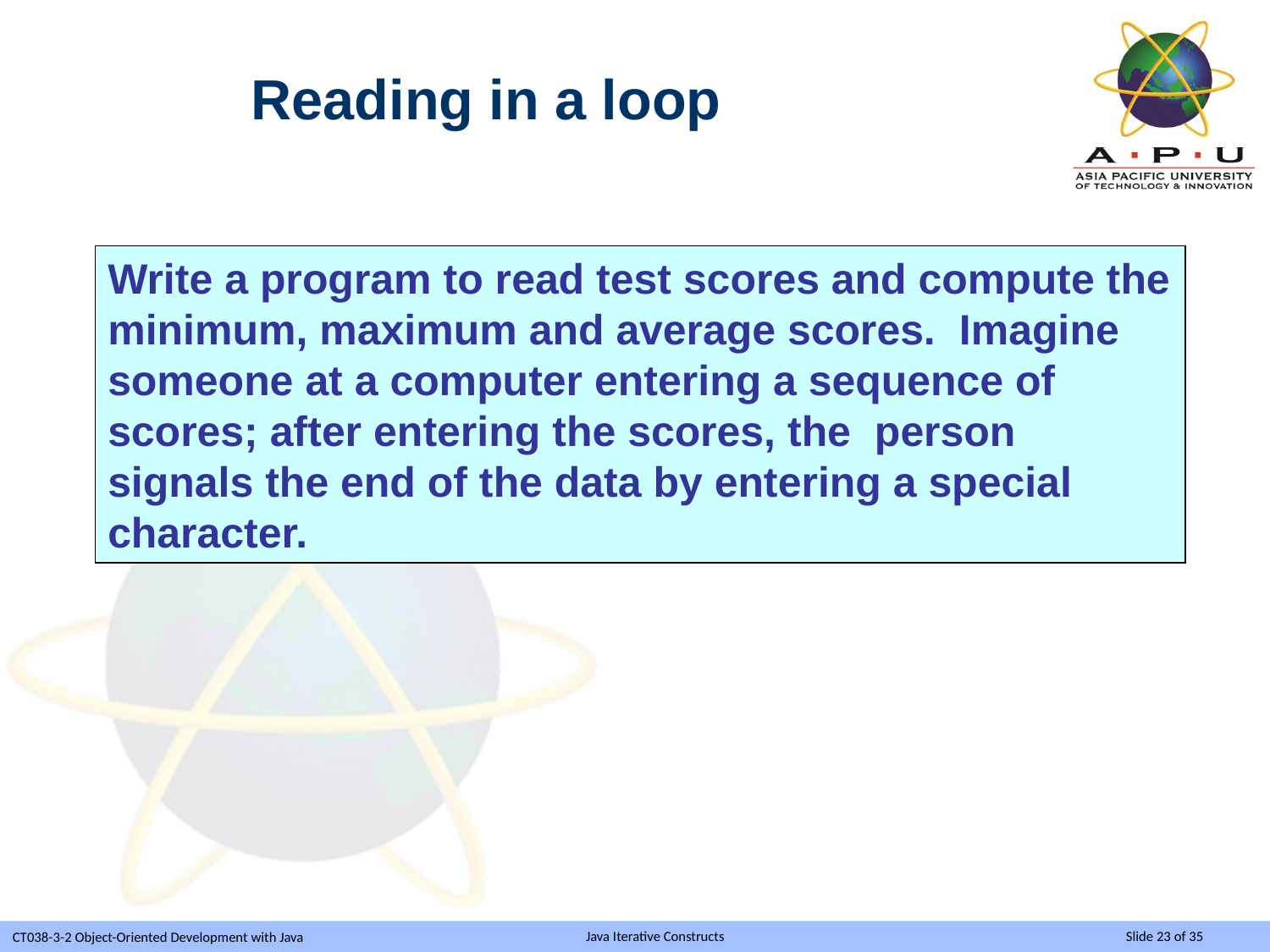

Reading in a loop
Write a program to read test scores and compute the minimum, maximum and average scores.  Imagine someone at a computer entering a sequence of scores; after entering the scores, the  person signals the end of the data by entering a special character.